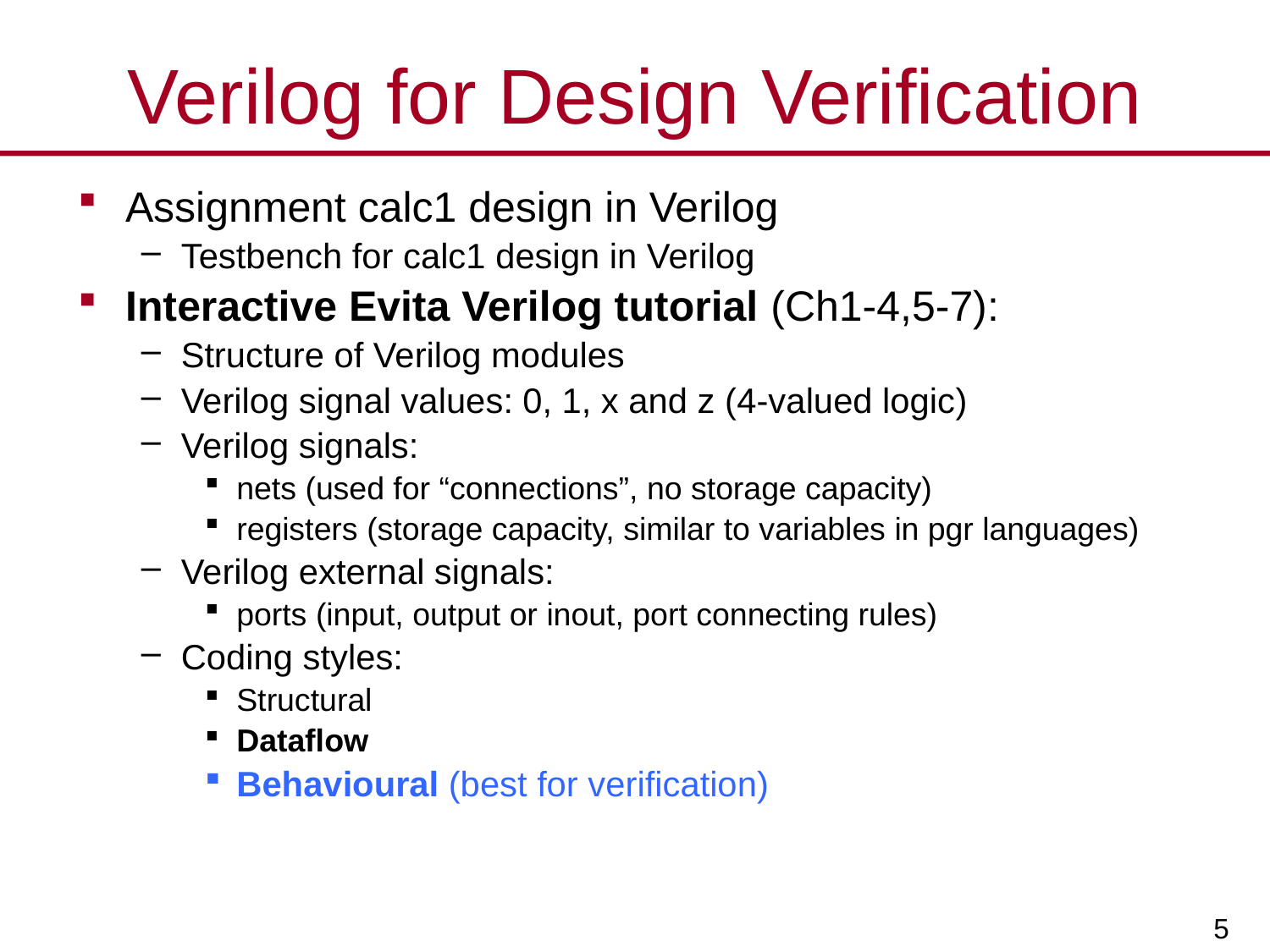

# Verilog for Design Verification
Assignment calc1 design in Verilog
Testbench for calc1 design in Verilog
Interactive Evita Verilog tutorial (Ch1-4,5-7):
Structure of Verilog modules
Verilog signal values: 0, 1, x and z (4-valued logic)
Verilog signals:
nets (used for “connections”, no storage capacity)
registers (storage capacity, similar to variables in pgr languages)
Verilog external signals:
ports (input, output or inout, port connecting rules)
Coding styles:
Structural
Dataflow
Behavioural (best for verification)